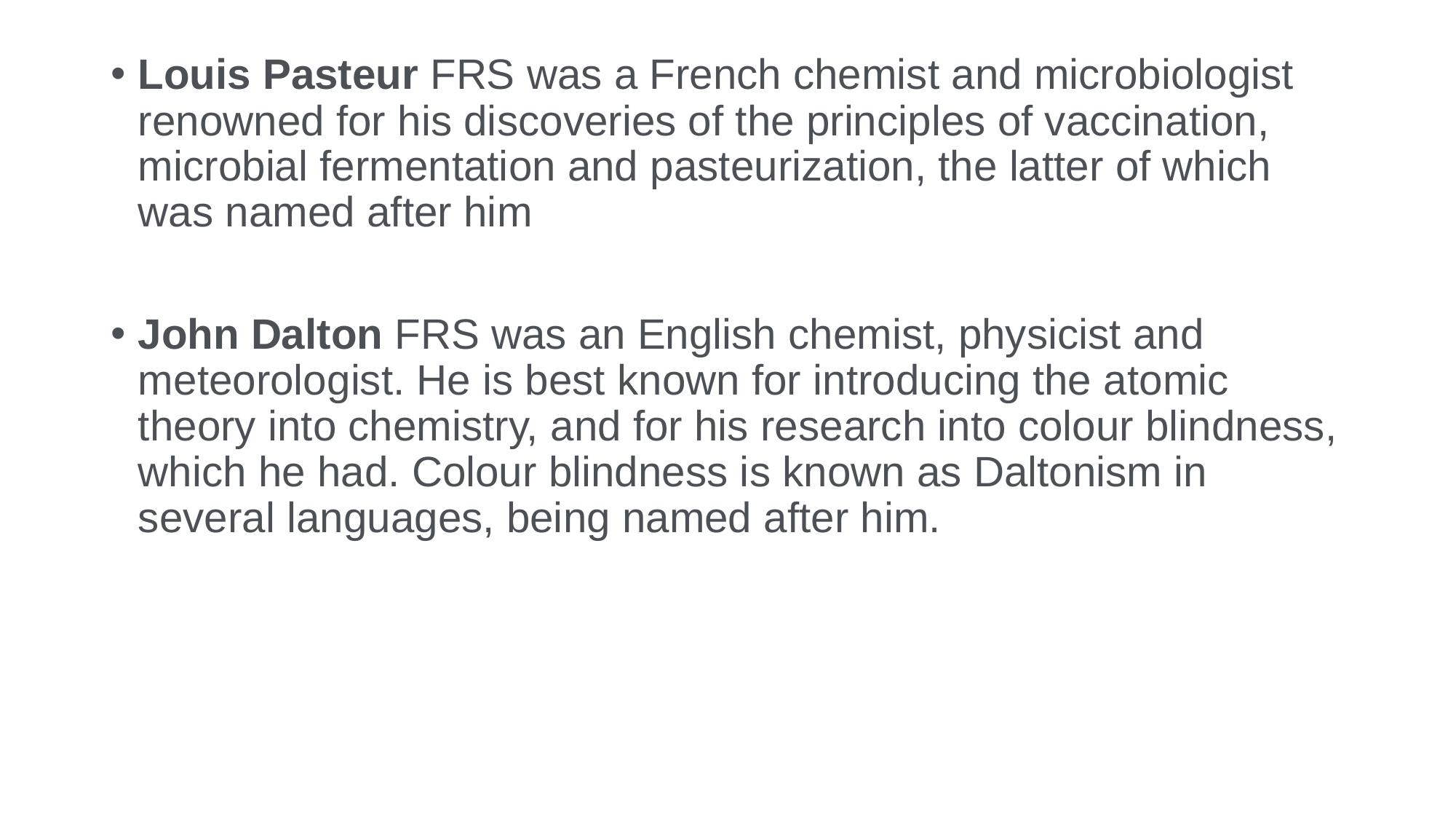

Louis Pasteur FRS was a French chemist and microbiologist renowned for his discoveries of the principles of vaccination, microbial fermentation and pasteurization, the latter of which was named after him

John Dalton FRS was an English chemist, physicist and meteorologist. He is best known for introducing the atomic theory into chemistry, and for his research into colour blindness, which he had. Colour blindness is known as Daltonism in several languages, being named after him.